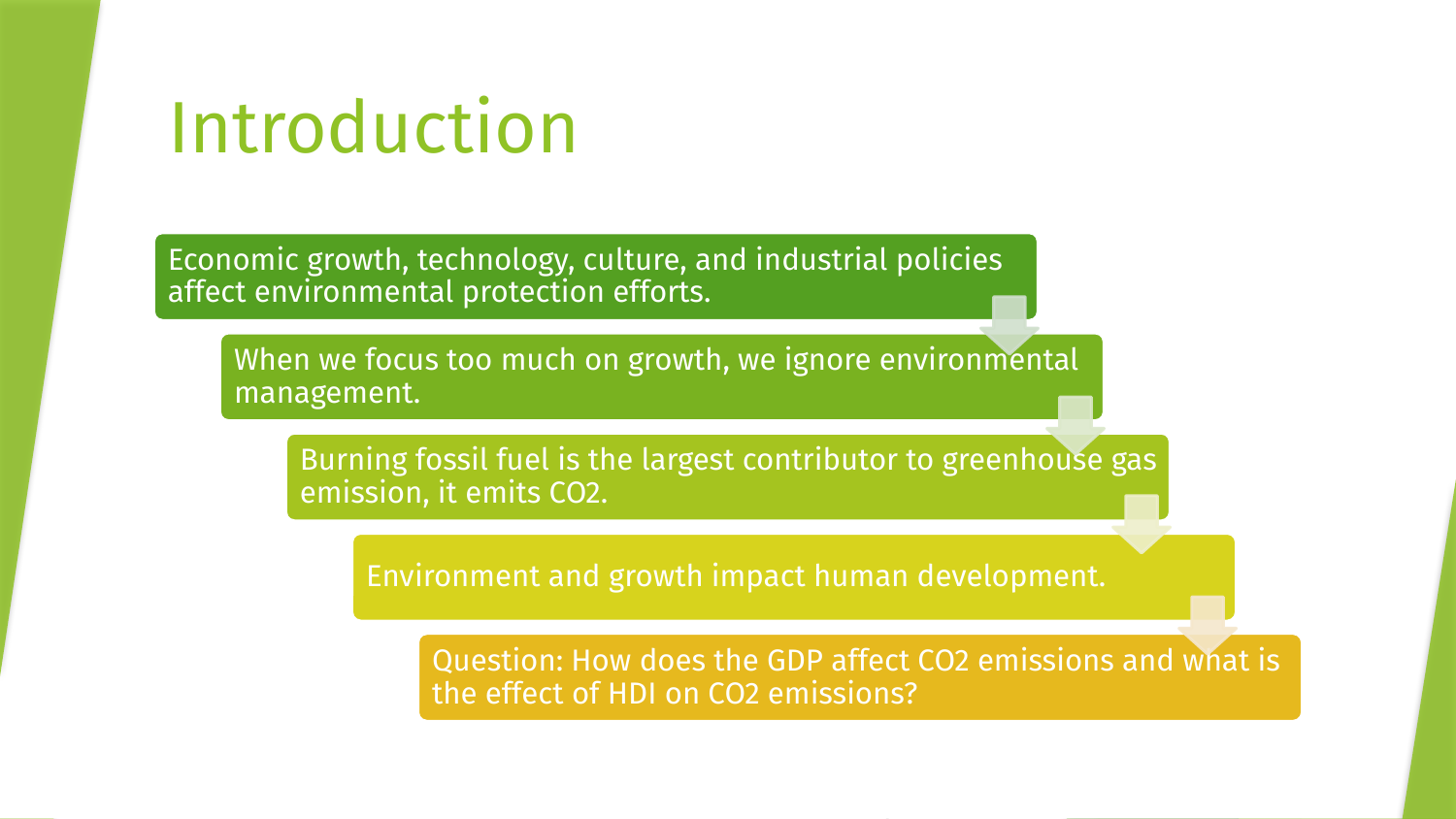

# Introduction
Economic growth, technology, culture, and industrial policies affect environmental protection efforts.
When we focus too much on growth, we ignore environmental management.
Burning fossil fuel is the largest contributor to greenhouse gas emission, it emits CO2.
Environment and growth impact human development.
Question: How does the GDP affect CO2 emissions and what is the effect of HDI on CO2 emissions?